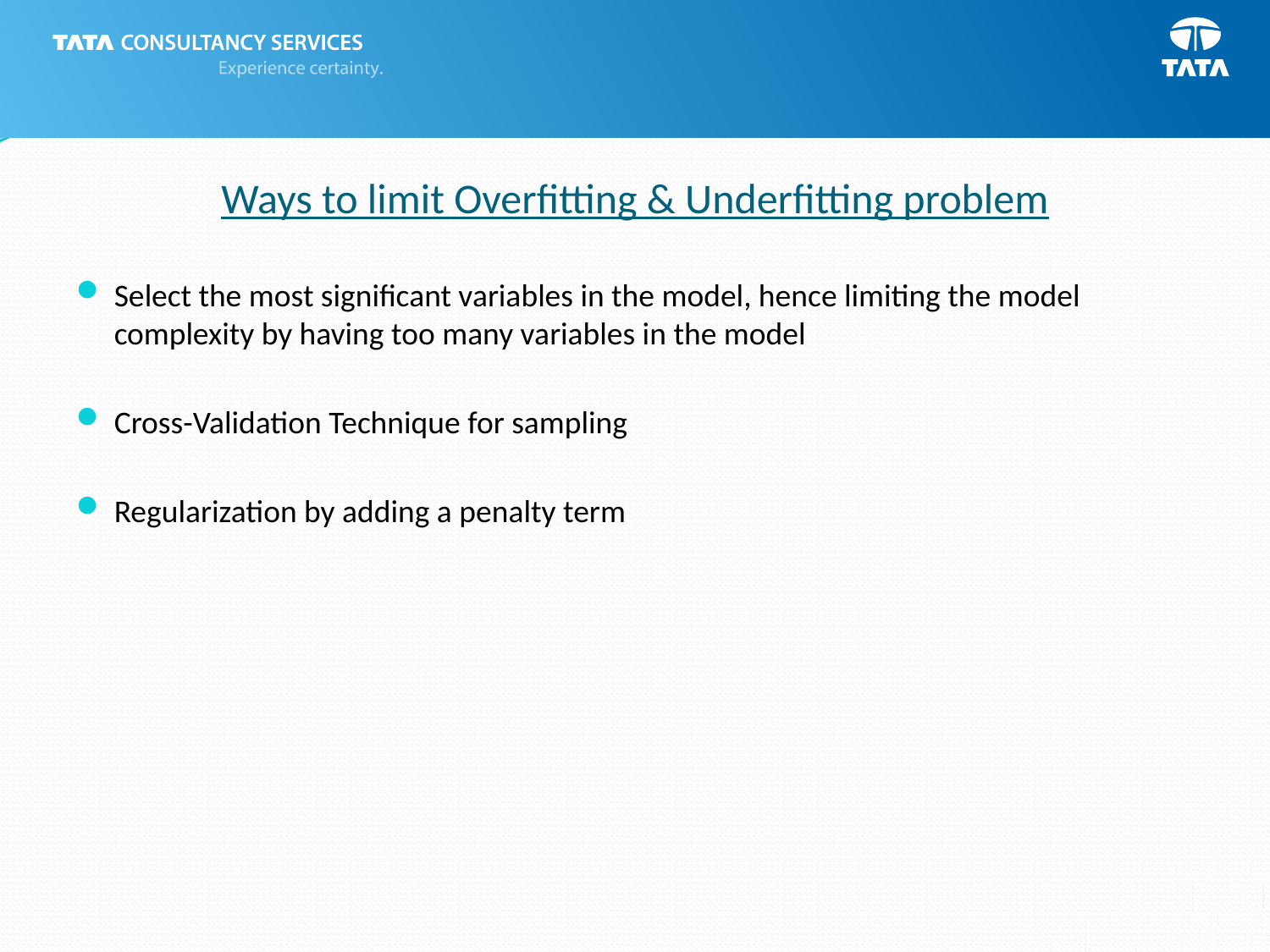

# Ways to limit Overfitting & Underfitting problem
Select the most significant variables in the model, hence limiting the model complexity by having too many variables in the model

Cross-Validation Technique for sampling

Regularization by adding a penalty term